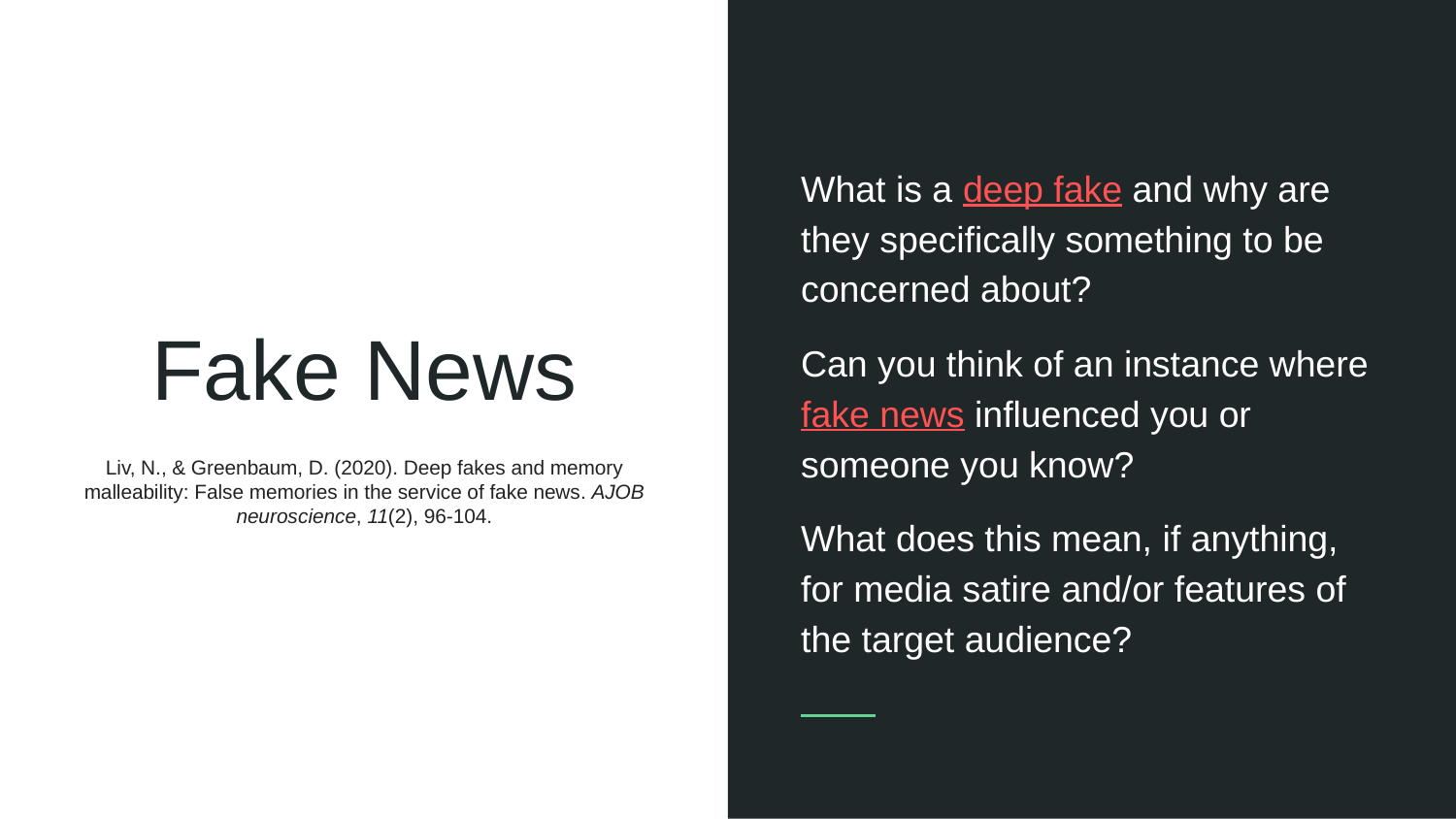

What is a deep fake and why are they specifically something to be concerned about?
Can you think of an instance where fake news influenced you or someone you know?
What does this mean, if anything, for media satire and/or features of the target audience?
# Fake News
Liv, N., & Greenbaum, D. (2020). Deep fakes and memory malleability: False memories in the service of fake news. AJOB neuroscience, 11(2), 96-104.